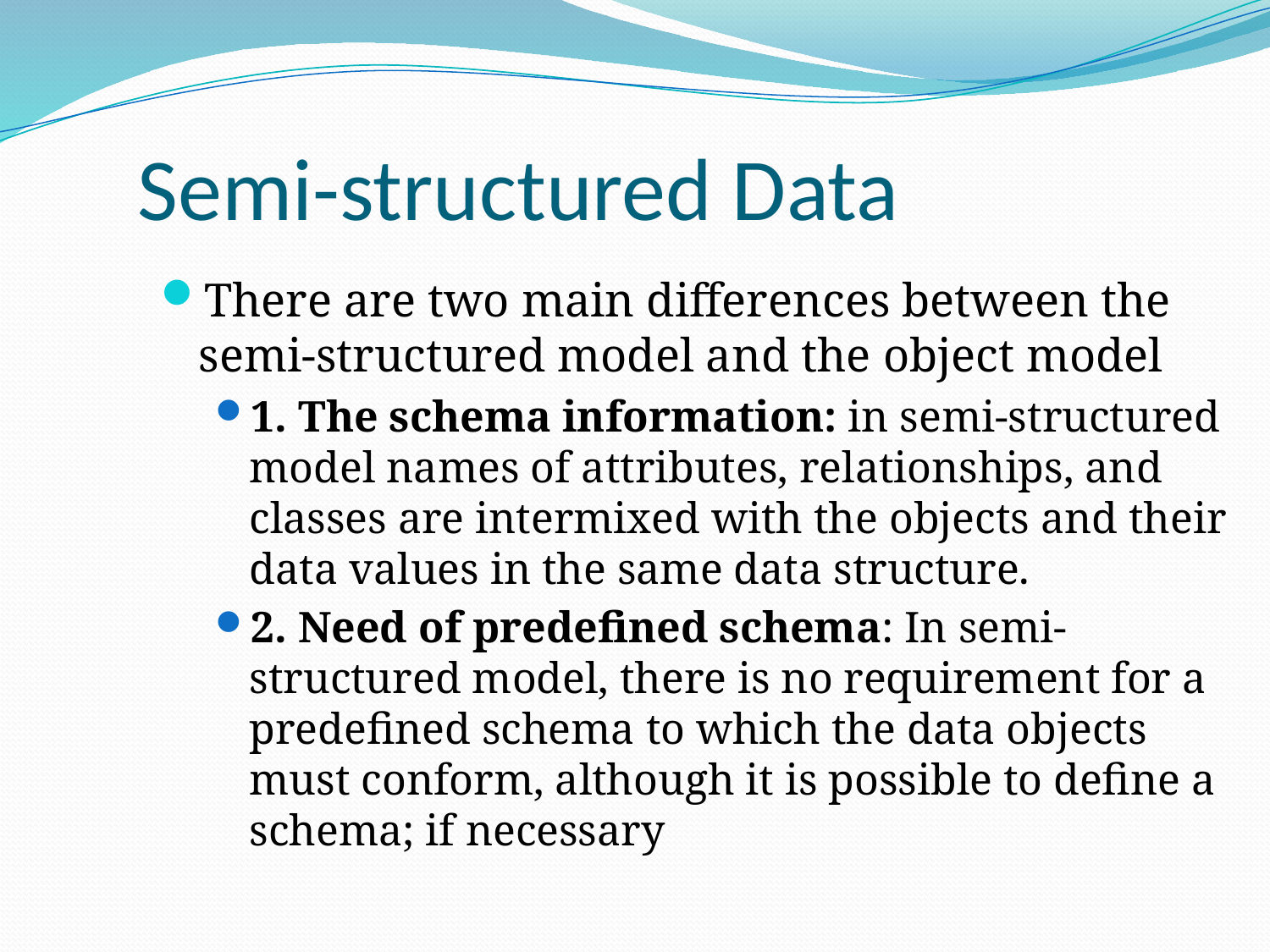

Semi-structured Data
There are two main differences between the semi-structured model and the object model
1. The schema information: in semi-structured model names of attributes, relationships, and classes are intermixed with the objects and their data values in the same data structure.
2. Need of predefined schema: In semi-structured model, there is no requirement for a predefined schema to which the data objects must conform, although it is possible to define a schema; if necessary